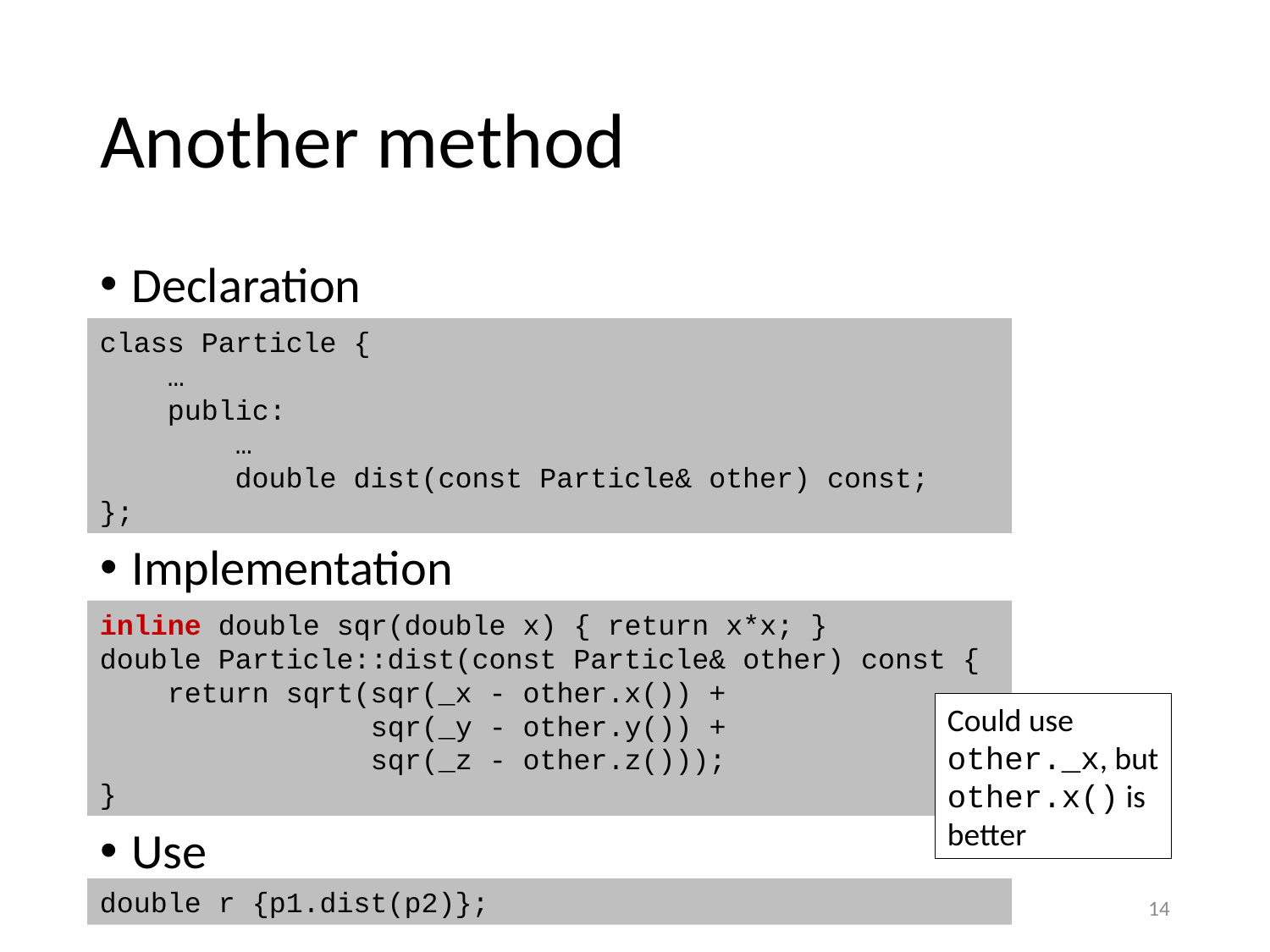

# Another method
Declaration

Implementation

Use
class Particle {
    …
    public:
        …
        double dist(const Particle& other) const;
};
inline double sqr(double x) { return x*x; }
double Particle::dist(const Particle& other) const {
    return sqrt(sqr(_x - other.x()) +
                sqr(_y - other.y()) +
                sqr(_z - other.z()));
}
Could use
other._x, but
other.x() is
better
double r {p1.dist(p2)};
14